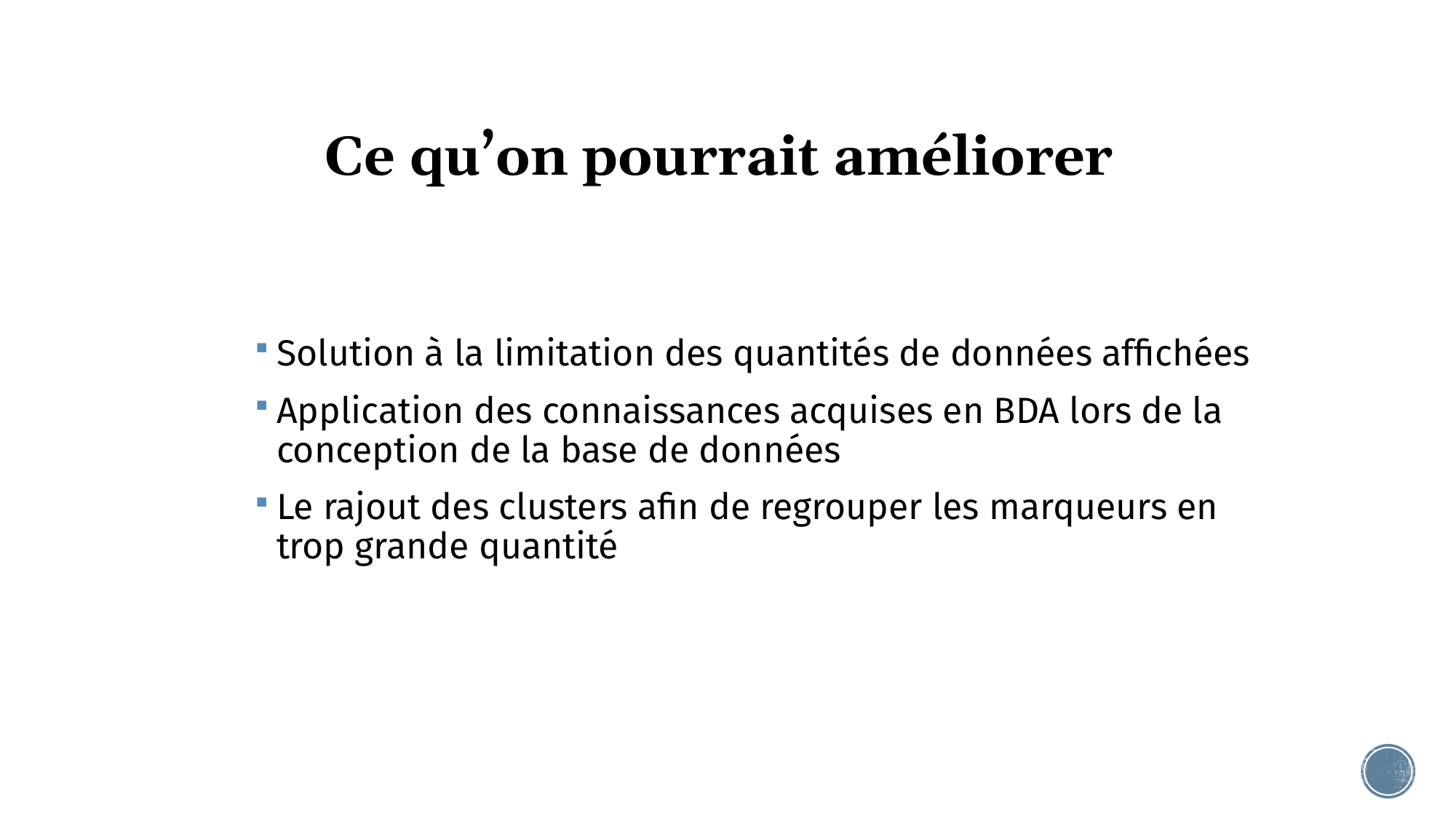

# Ce qu’on pourrait améliorer
Solution à la limitation des quantités de données affichées
Application des connaissances acquises en BDA lors de la conception de la base de données
Le rajout des clusters afin de regrouper les marqueurs en trop grande quantité